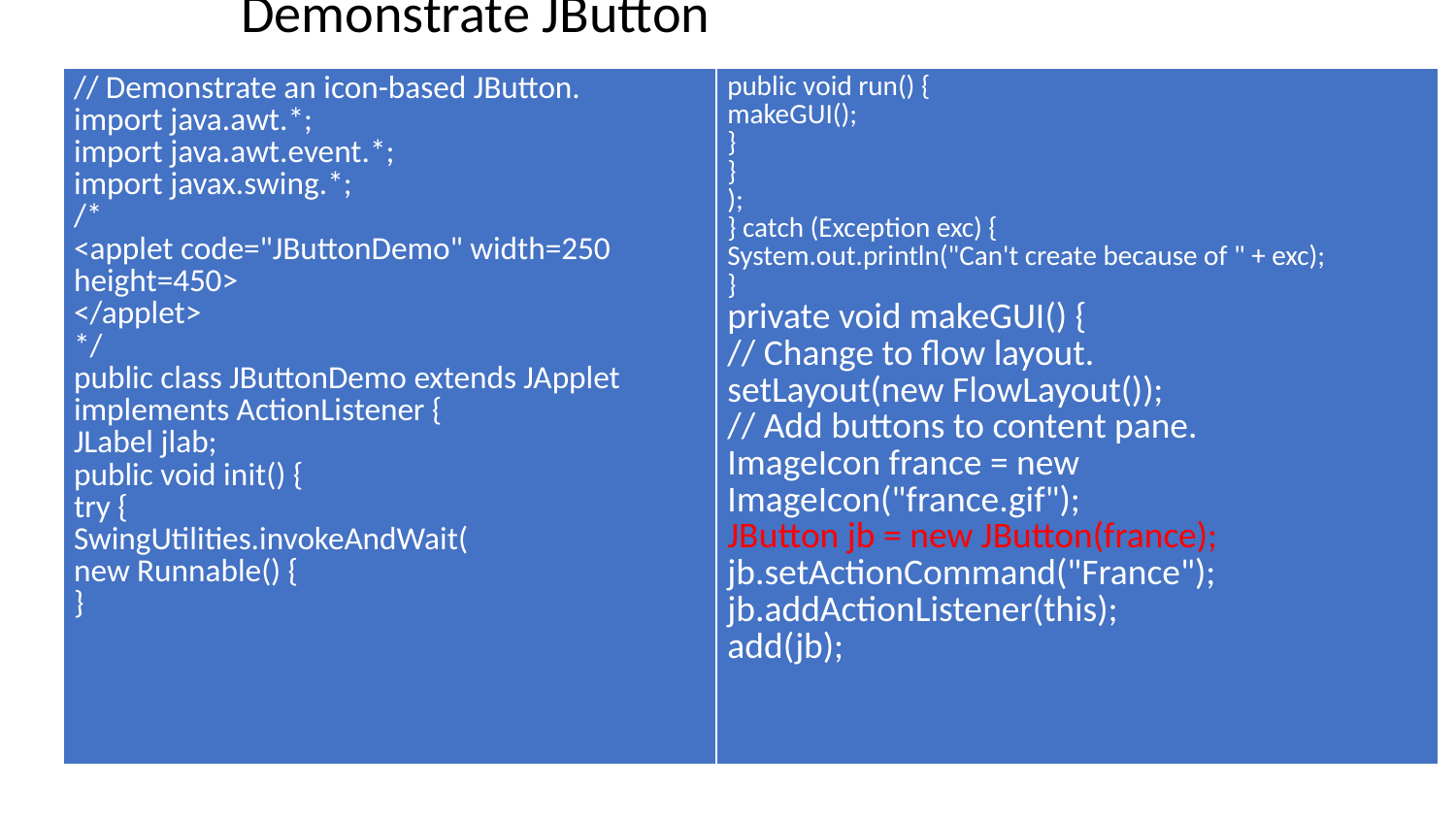

# Demonstrate JButton
| // Demonstrate an icon-based JButton. import java.awt.\*; import java.awt.event.\*; import javax.swing.\*; /\* <applet code="JButtonDemo" width=250 height=450> </applet> \*/ public class JButtonDemo extends JApplet implements ActionListener { JLabel jlab; public void init() { try { SwingUtilities.invokeAndWait( new Runnable() { } | public void run() { makeGUI(); } } ); } catch (Exception exc) { System.out.println("Can't create because of " + exc); } private void makeGUI() { // Change to flow layout. setLayout(new FlowLayout()); // Add buttons to content pane. ImageIcon france = new ImageIcon("france.gif"); JButton jb = new JButton(france); jb.setActionCommand("France"); jb.addActionListener(this); add(jb); |
| --- | --- |